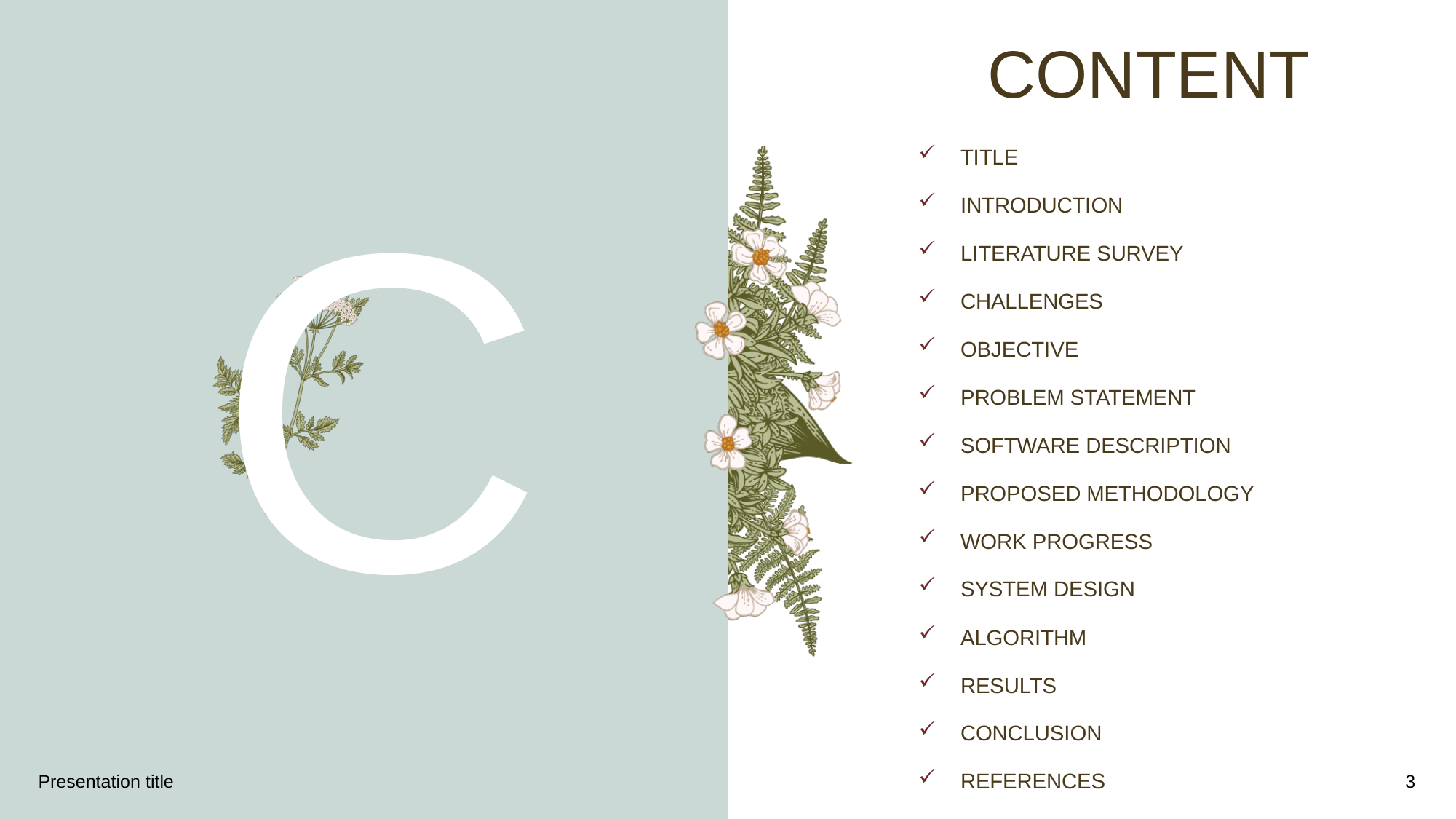

# CONTENT
TITLE
INTRODUCTION
LITERATURE SURVEY
CHALLENGES
OBJECTIVE
PROBLEM STATEMENT
SOFTWARE DESCRIPTION
PROPOSED METHODOLOGY
WORK PROGRESS
SYSTEM DESIGN
ALGORITHM
RESULTS
CONCLUSION
REFERENCES

C
Presentation title
3